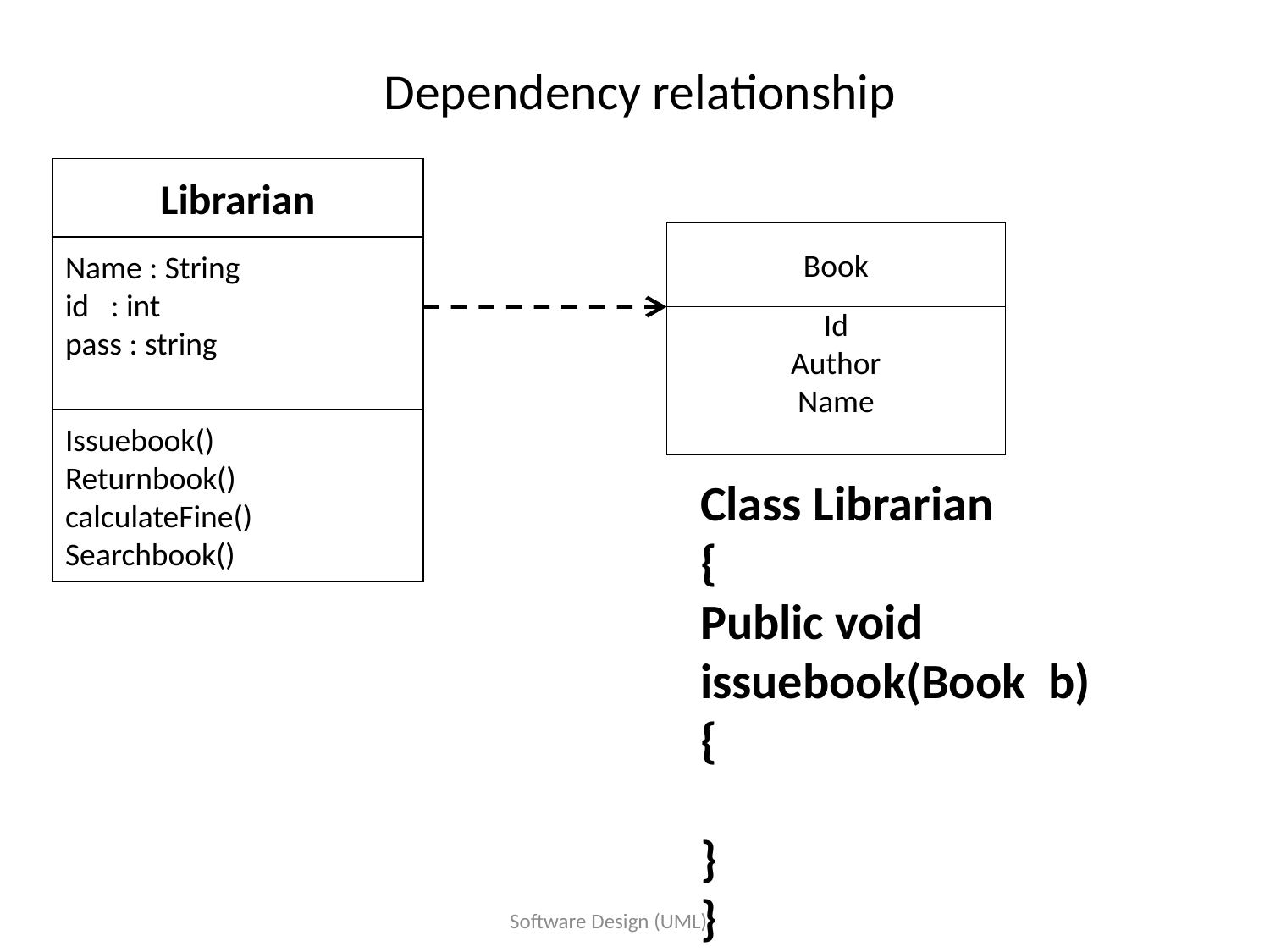

# Dependency relationship
Librarian
Name : String
id   : int
pass : string

Issuebook()
Returnbook()
calculateFine()
Searchbook()
Book

Id
Author
Name

Class Librarian
{
Public void issuebook(Book  b)
{

}
}
Software Design (UML)